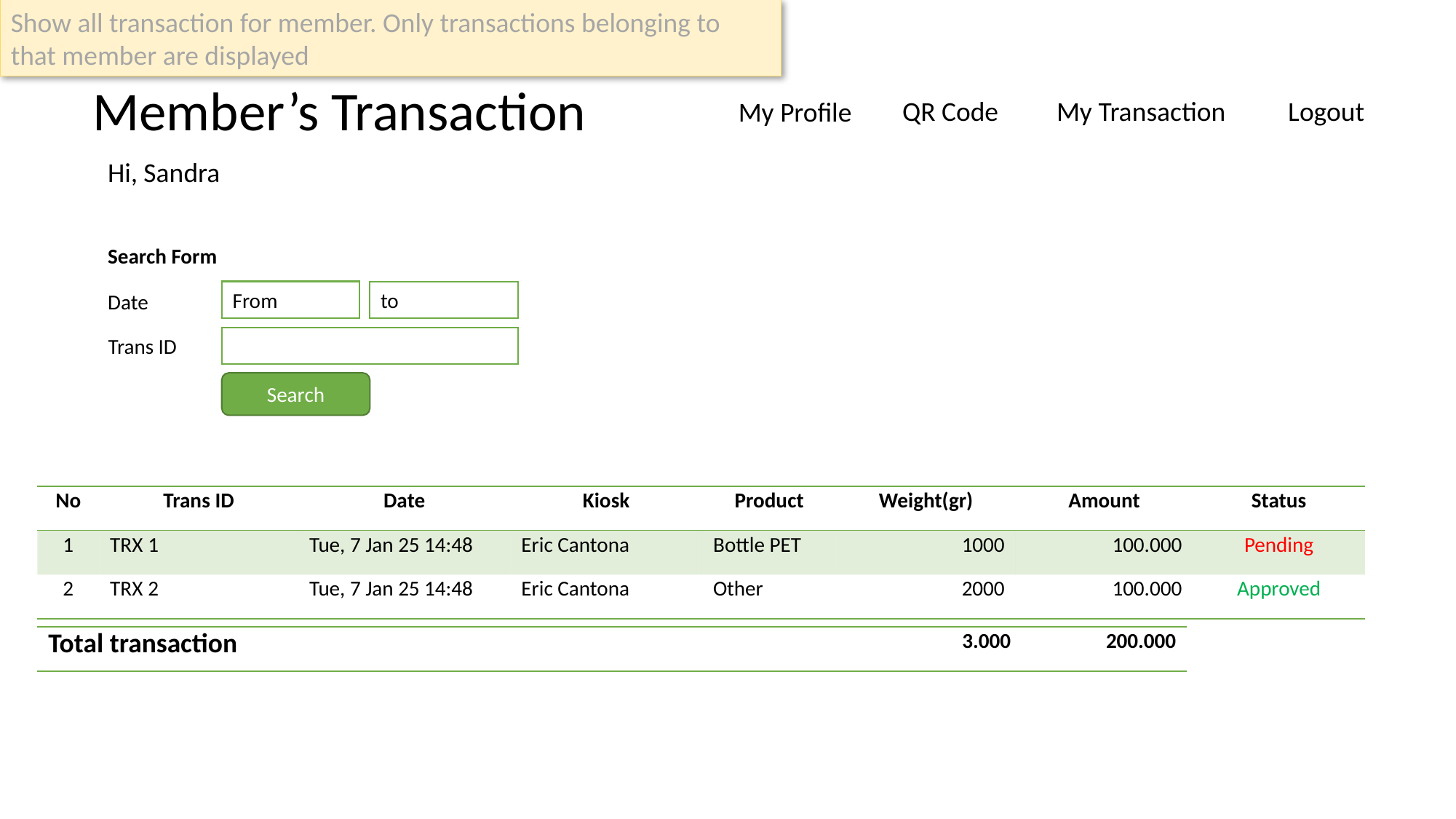

Show all transaction for member. Only transactions belonging to that member are displayed
Member’s Transaction
QR Code
My Transaction
Logout
My Profile
Hi, Sandra
Search Form
From
to
Date
Trans ID

Search
| No | Trans ID | Date | Kiosk | Product | Weight(gr) | Amount | Status |
| --- | --- | --- | --- | --- | --- | --- | --- |
| 1 | TRX 1 | Tue, 7 Jan 25 14:48 | Eric Cantona | Bottle PET | 1000 | 100.000 | Pending |
| 2 | TRX 2 | Tue, 7 Jan 25 14:48 | Eric Cantona | Other | 2000 | 100.000 | Approved |
| Total transaction | 3.000 | 200.000 |
| --- | --- | --- |